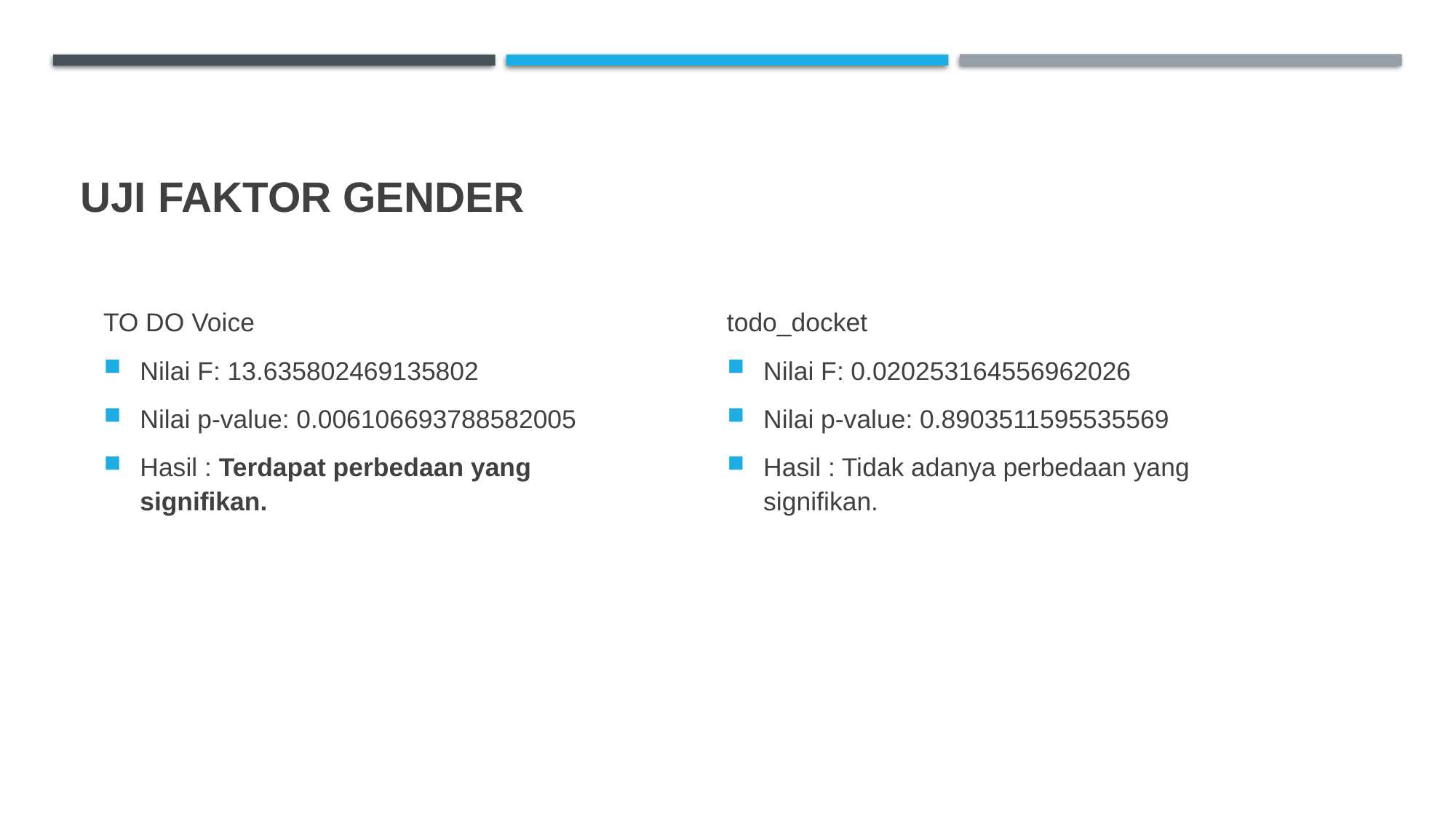

# Uji faktor gender
todo_docket
Nilai F: 0.020253164556962026
Nilai p-value: 0.8903511595535569
Hasil : Tidak adanya perbedaan yang signifikan.
TO DO Voice
Nilai F: 13.635802469135802
Nilai p-value: 0.006106693788582005
Hasil : Terdapat perbedaan yang signifikan.